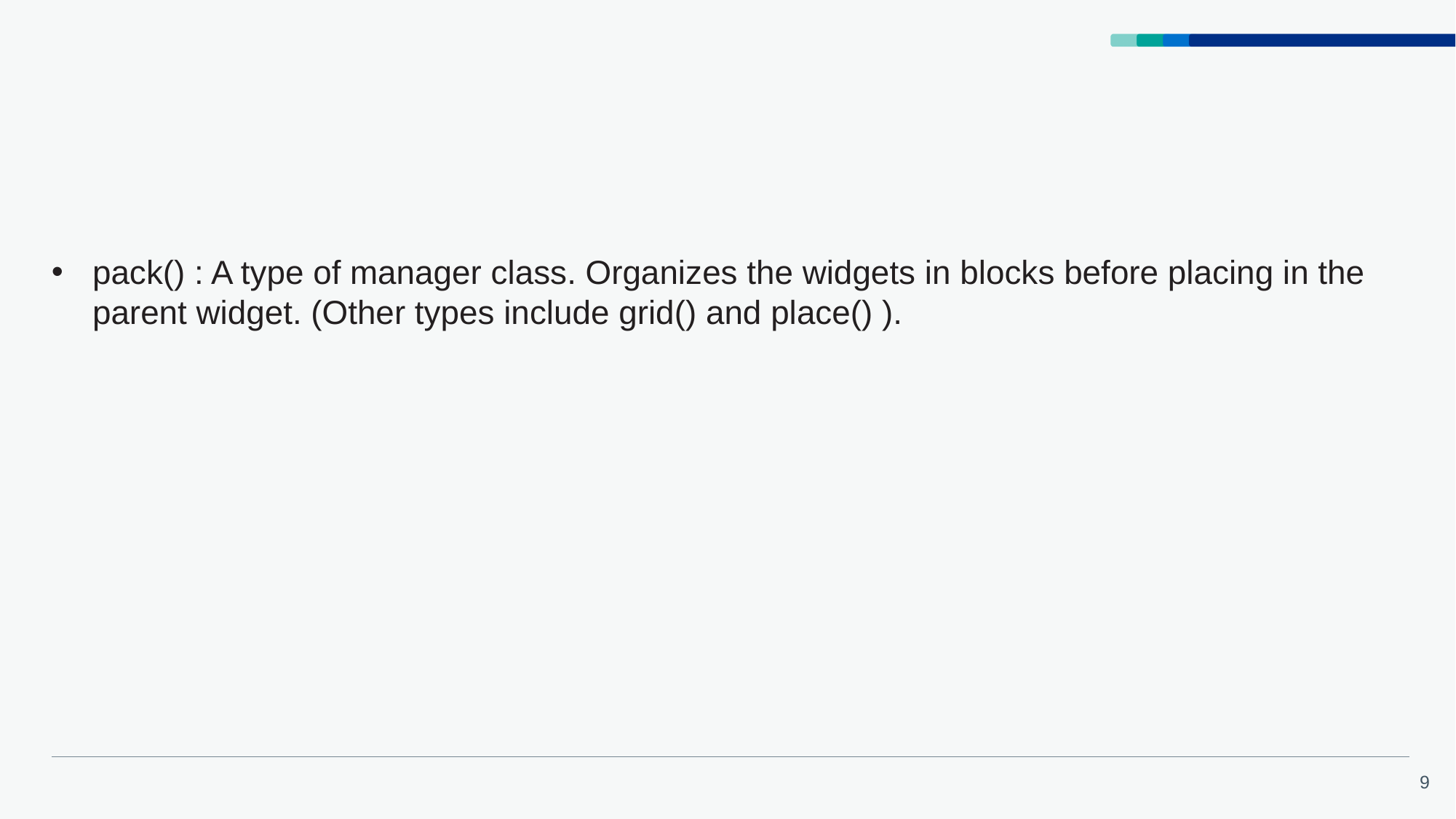

#

pack() : A type of manager class. Organizes the widgets in blocks before placing in the parent widget. (Other types include grid() and place() ).